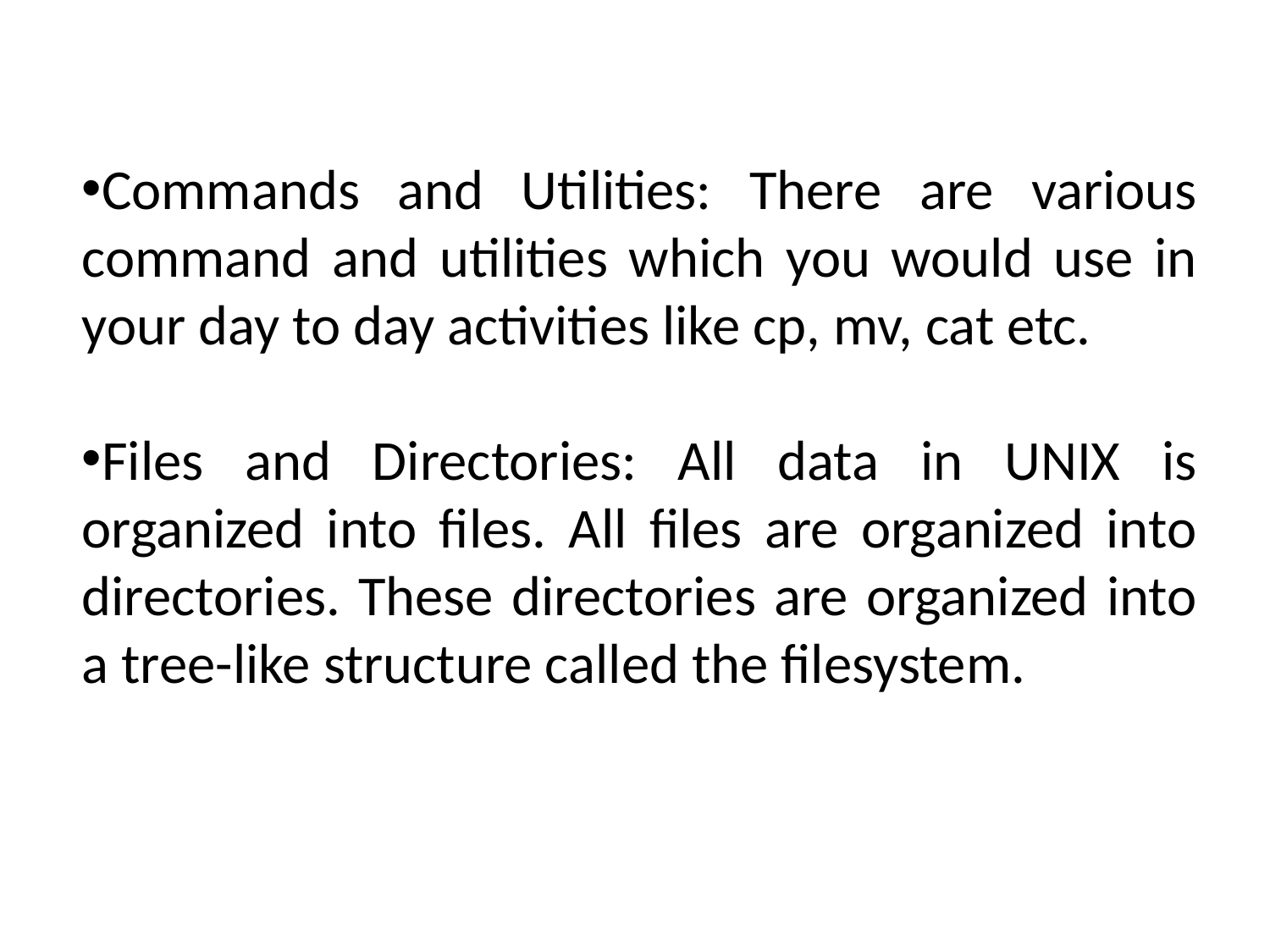

Commands and Utilities: There are various command and utilities which you would use in your day to day activities like cp, mv, cat etc.

Files and Directories: All data in UNIX is organized into files. All files are organized into directories. These directories are organized into a tree-like structure called the filesystem.